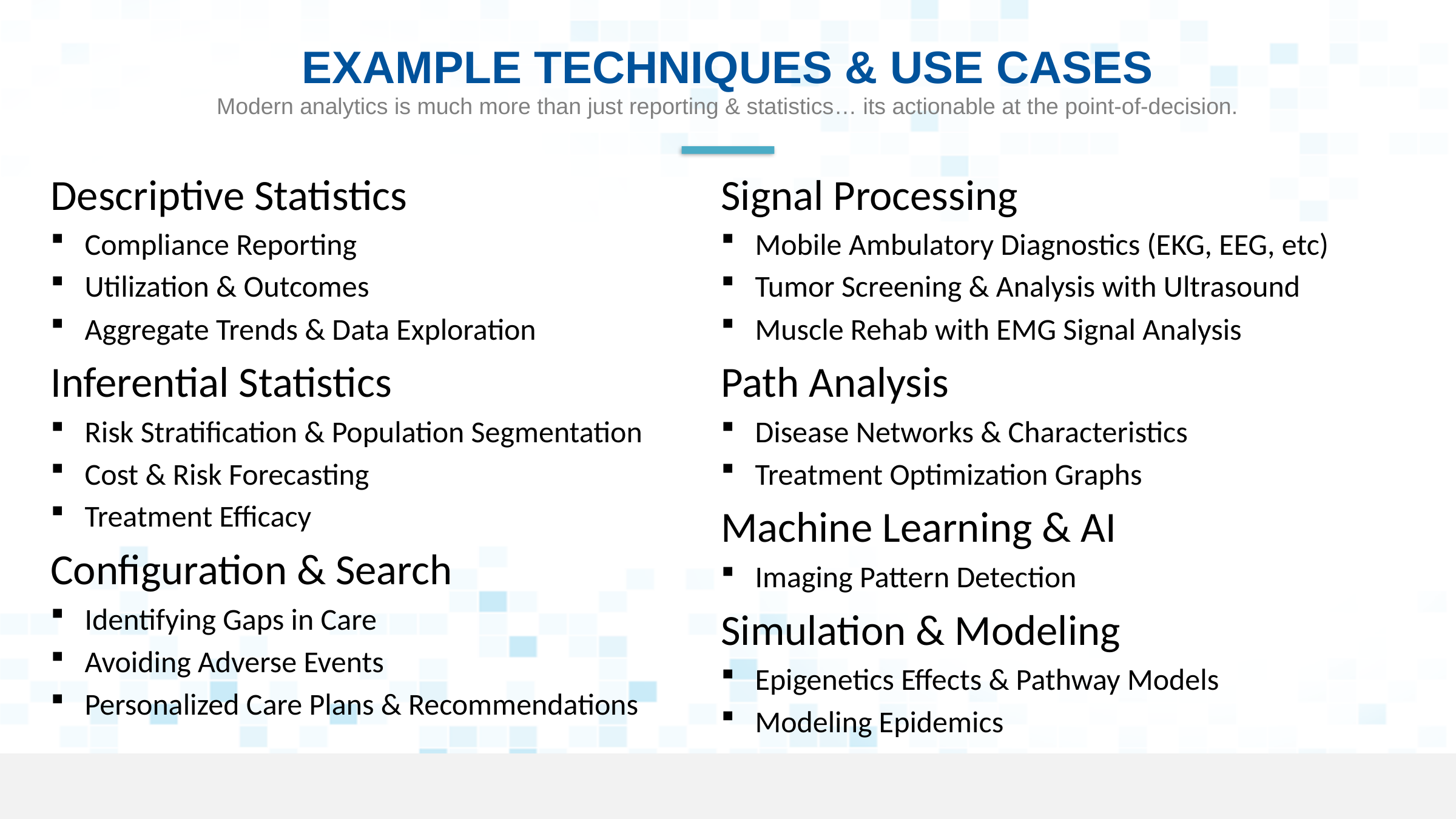

Example Techniques & Use Cases
Modern analytics is much more than just reporting & statistics… its actionable at the point-of-decision.

Descriptive Statistics
Compliance Reporting
Utilization & Outcomes
Aggregate Trends & Data Exploration
Inferential Statistics
Risk Stratification & Population Segmentation
Cost & Risk Forecasting
Treatment Efficacy
Configuration & Search
Identifying Gaps in Care
Avoiding Adverse Events
Personalized Care Plans & Recommendations
Signal Processing
Mobile Ambulatory Diagnostics (EKG, EEG, etc)
Tumor Screening & Analysis with Ultrasound
Muscle Rehab with EMG Signal Analysis
Path Analysis
Disease Networks & Characteristics
Treatment Optimization Graphs
Machine Learning & AI
Imaging Pattern Detection
Simulation & Modeling
Epigenetics Effects & Pathway Models
Modeling Epidemics